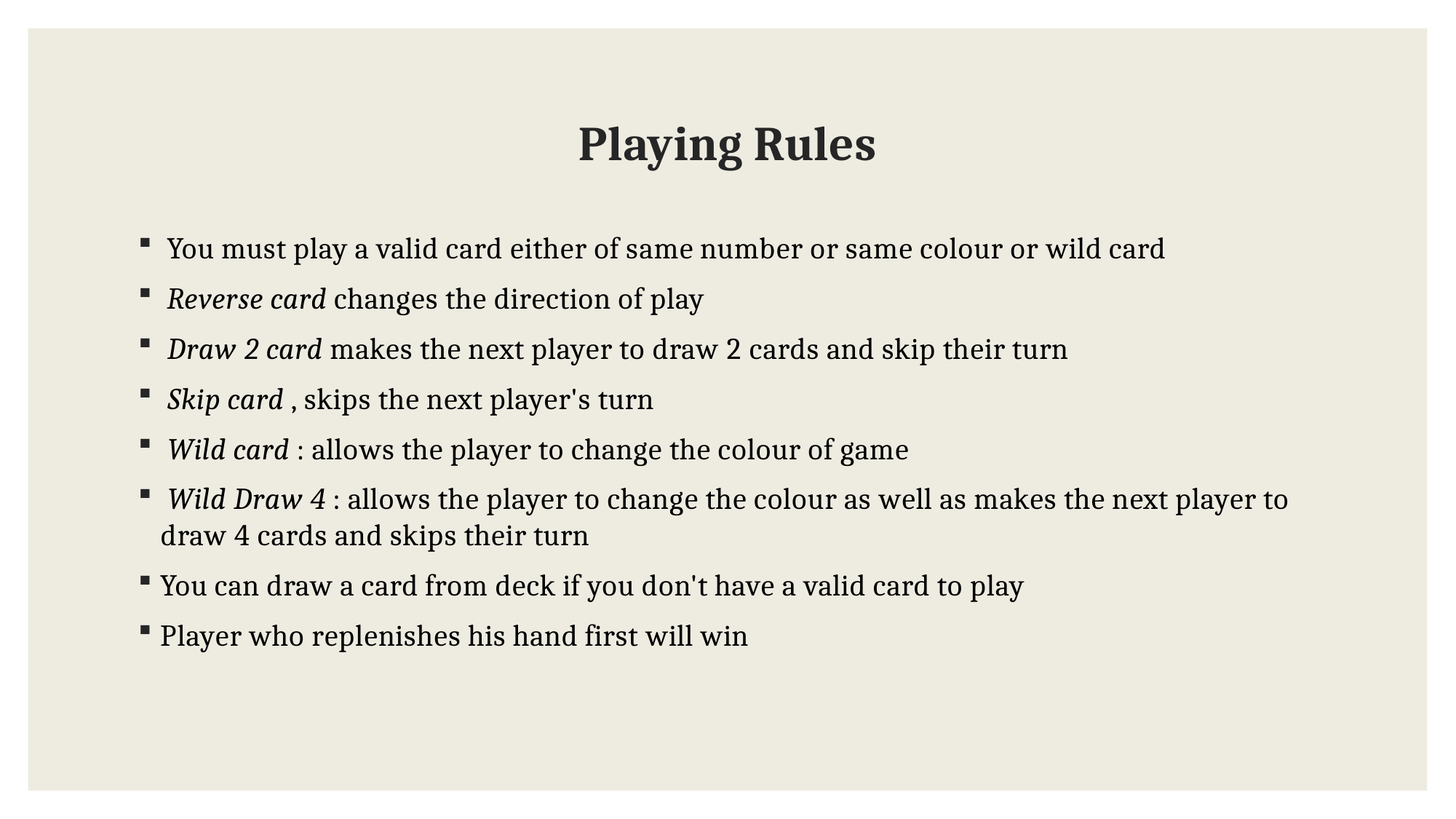

# Playing Rules
 You must play a valid card either of same number or same colour or wild card
 Reverse card changes the direction of play
 Draw 2 card makes the next player to draw 2 cards and skip their turn
 Skip card , skips the next player's turn
 Wild card : allows the player to change the colour of game
 Wild Draw 4 : allows the player to change the colour as well as makes the next player to draw 4 cards and skips their turn
You can draw a card from deck if you don't have a valid card to play
Player who replenishes his hand first will win